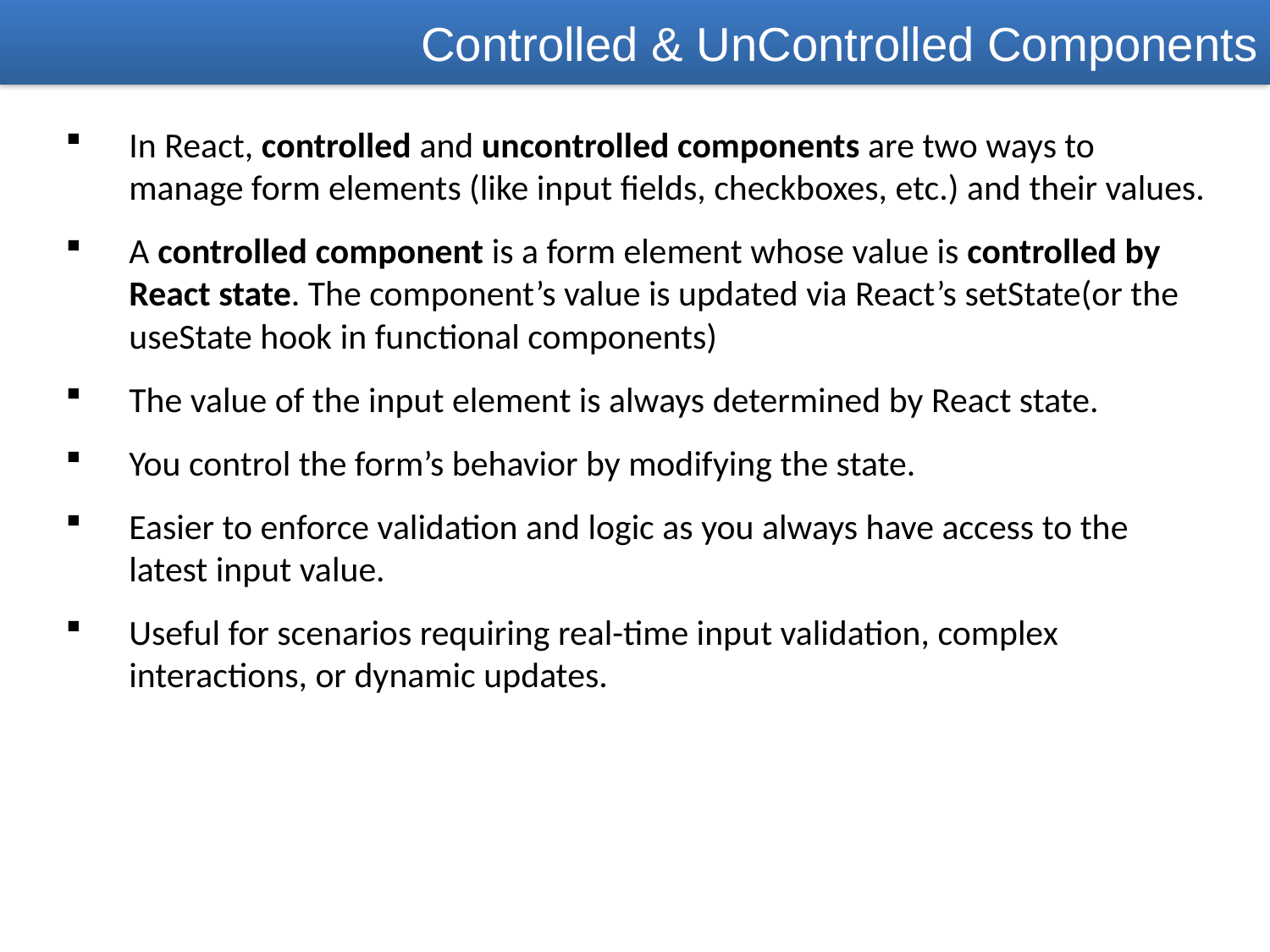

Controlled & UnControlled Components
In React, controlled and uncontrolled components are two ways to manage form elements (like input fields, checkboxes, etc.) and their values.
A controlled component is a form element whose value is controlled by React state. The component’s value is updated via React’s setState(or the useState hook in functional components)
The value of the input element is always determined by React state.
You control the form’s behavior by modifying the state.
Easier to enforce validation and logic as you always have access to the latest input value.
Useful for scenarios requiring real-time input validation, complex interactions, or dynamic updates.